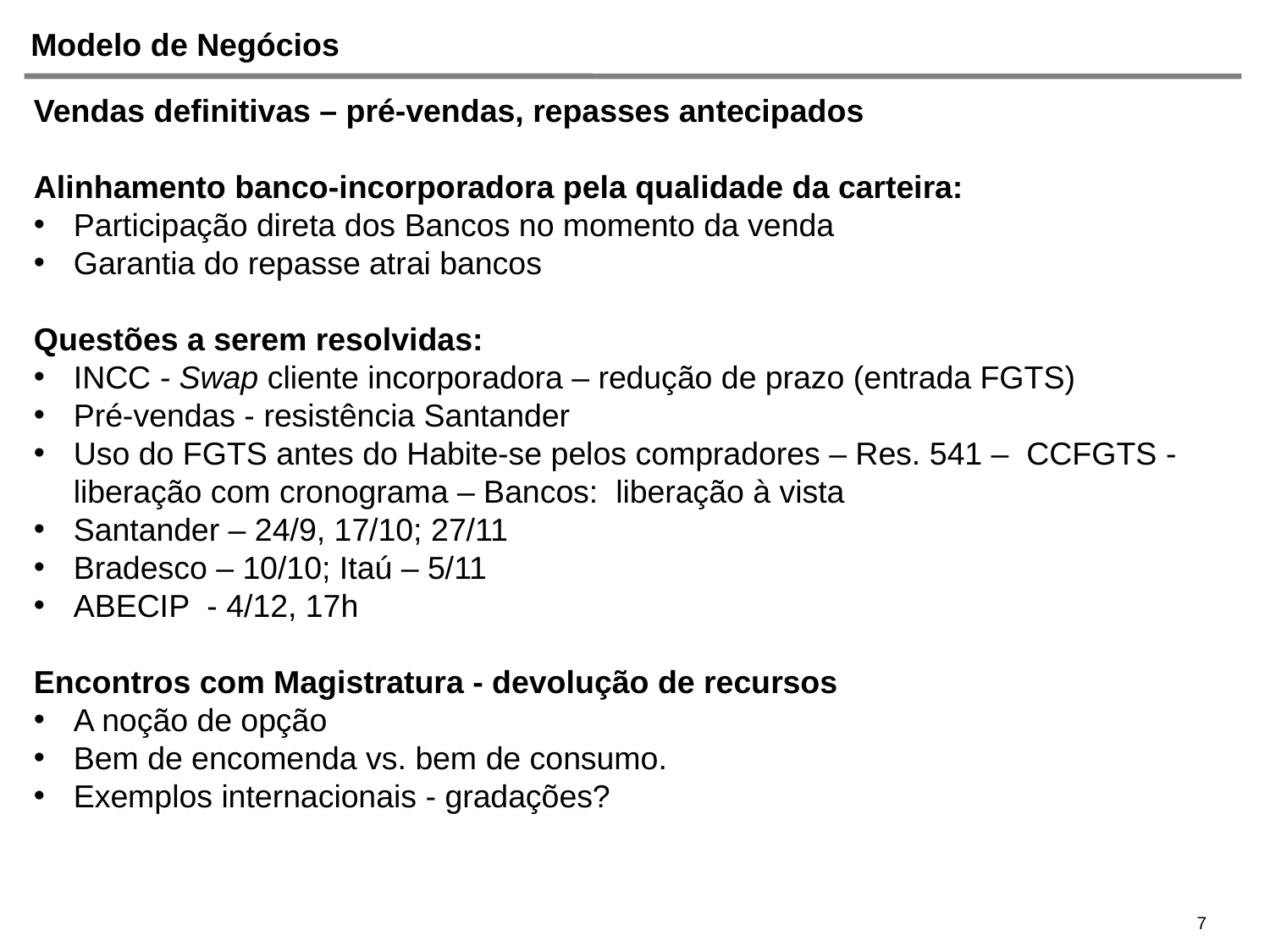

# Modelo de Negócios

Vendas definitivas – pré-vendas, repasses antecipados

Alinhamento banco-incorporadora pela qualidade da carteira:
Participação direta dos Bancos no momento da venda
Garantia do repasse atrai bancos

Questões a serem resolvidas:
INCC - Swap cliente incorporadora – redução de prazo (entrada FGTS)
Pré-vendas - resistência Santander
Uso do FGTS antes do Habite-se pelos compradores – Res. 541 –  CCFGTS - liberação com cronograma – Bancos:  liberação à vista
Santander – 24/9, 17/10; 27/11
Bradesco – 10/10; Itaú – 5/11
ABECIP  - 4/12, 17h

Encontros com Magistratura - devolução de recursos
A noção de opção
Bem de encomenda vs. bem de consumo.
Exemplos internacionais - gradações?

7